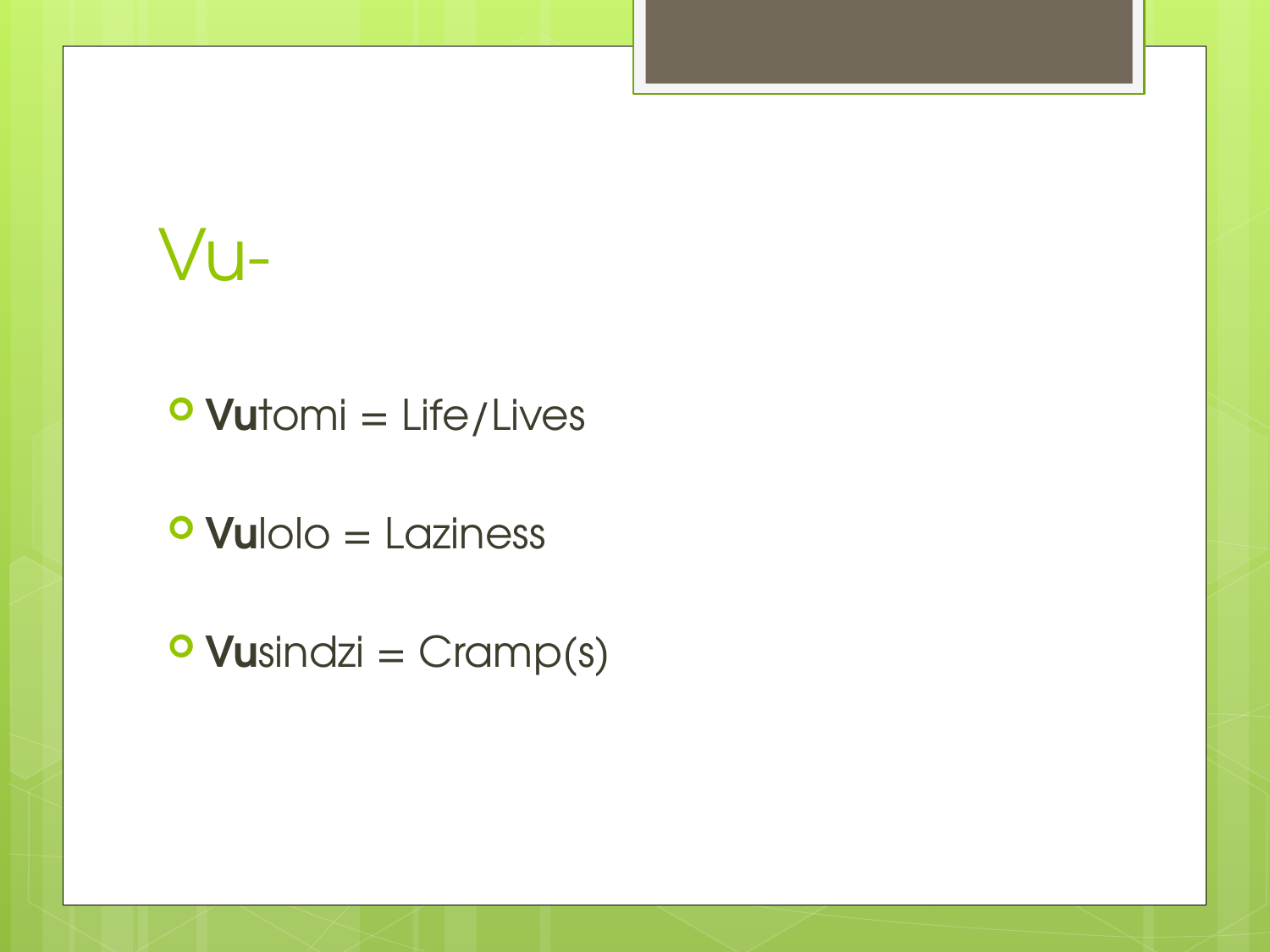

# Vu-

Vutomi = Life/Lives

Vulolo = Laziness

Vusindzi = Cramp(s)